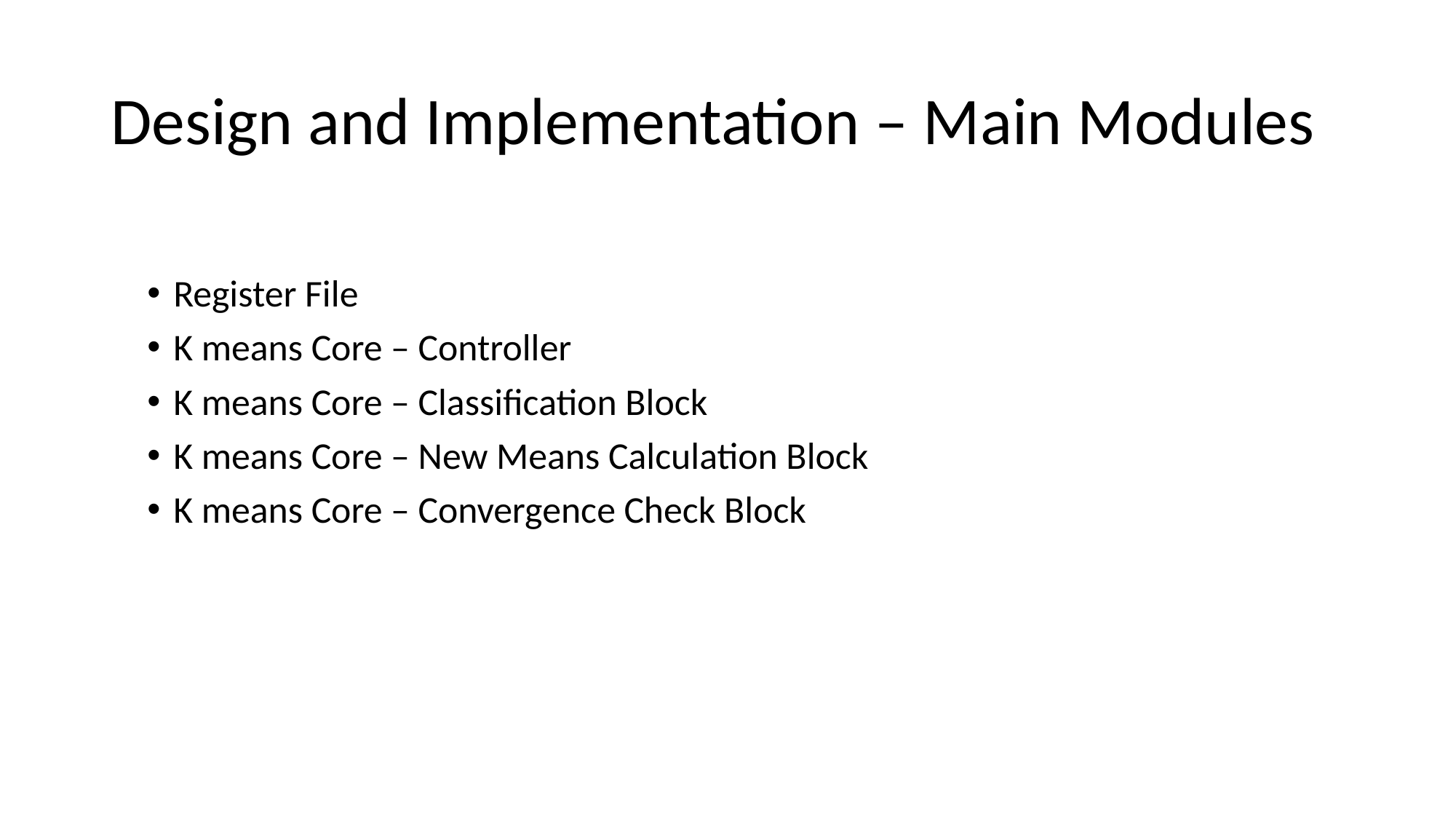

# Design and Implementation – Main Modules
Register File
K means Core – Controller
K means Core – Classification Block
K means Core – New Means Calculation Block
K means Core – Convergence Check Block